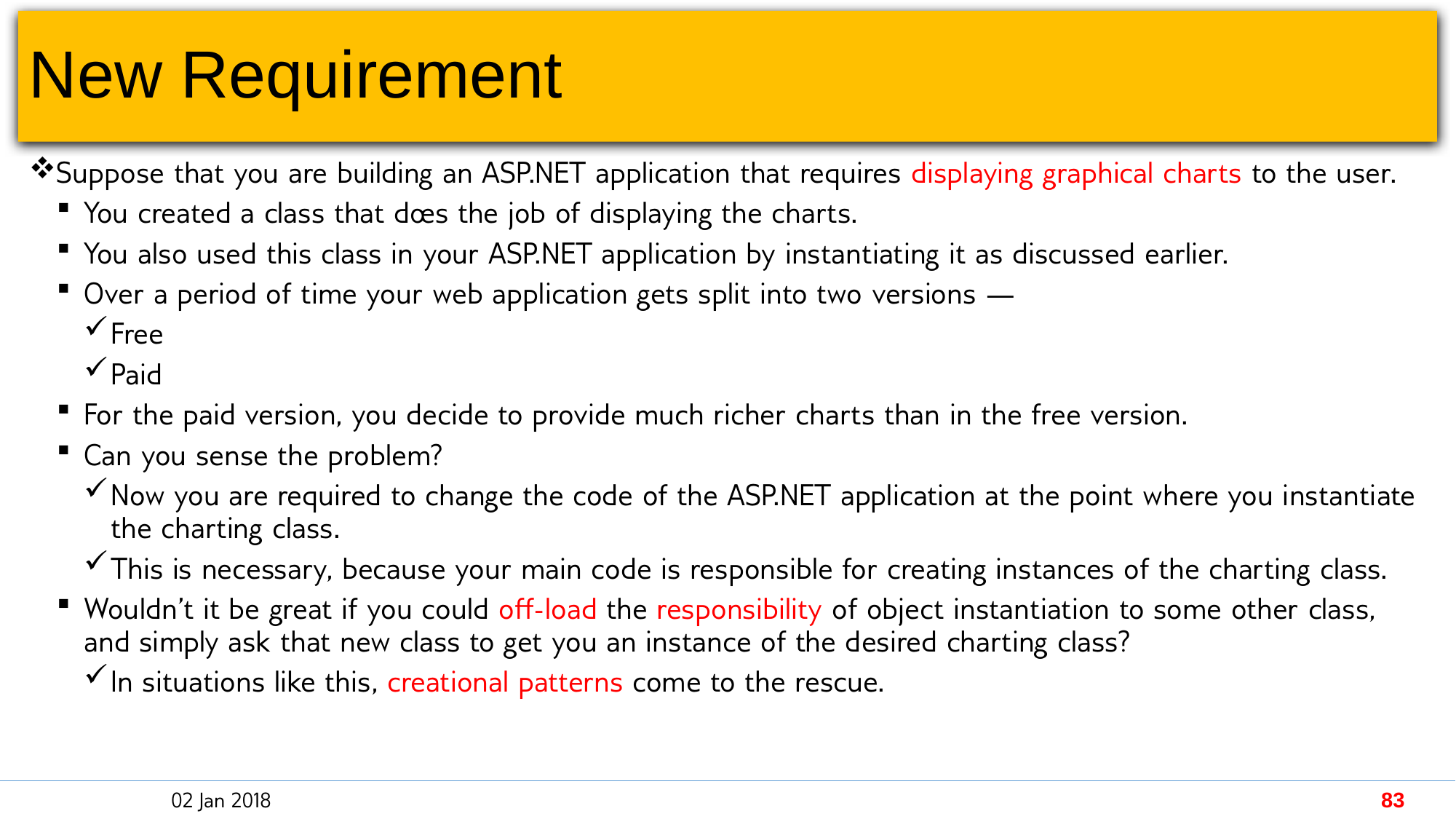

# New Requirement
Suppose that you are building an ASP.NET application that requires displaying graphical charts to the user.
You created a class that does the job of displaying the charts.
You also used this class in your ASP.NET application by instantiating it as discussed earlier.
Over a period of time your web application gets split into two versions —
Free
Paid
For the paid version, you decide to provide much richer charts than in the free version.
Can you sense the problem?
Now you are required to change the code of the ASP.NET application at the point where you instantiate the charting class.
This is necessary, because your main code is responsible for creating instances of the charting class.
Wouldn’t it be great if you could off-load the responsibility of object instantiation to some other class, and simply ask that new class to get you an instance of the desired charting class?
In situations like this, creational patterns come to the rescue.
02 Jan 2018
83